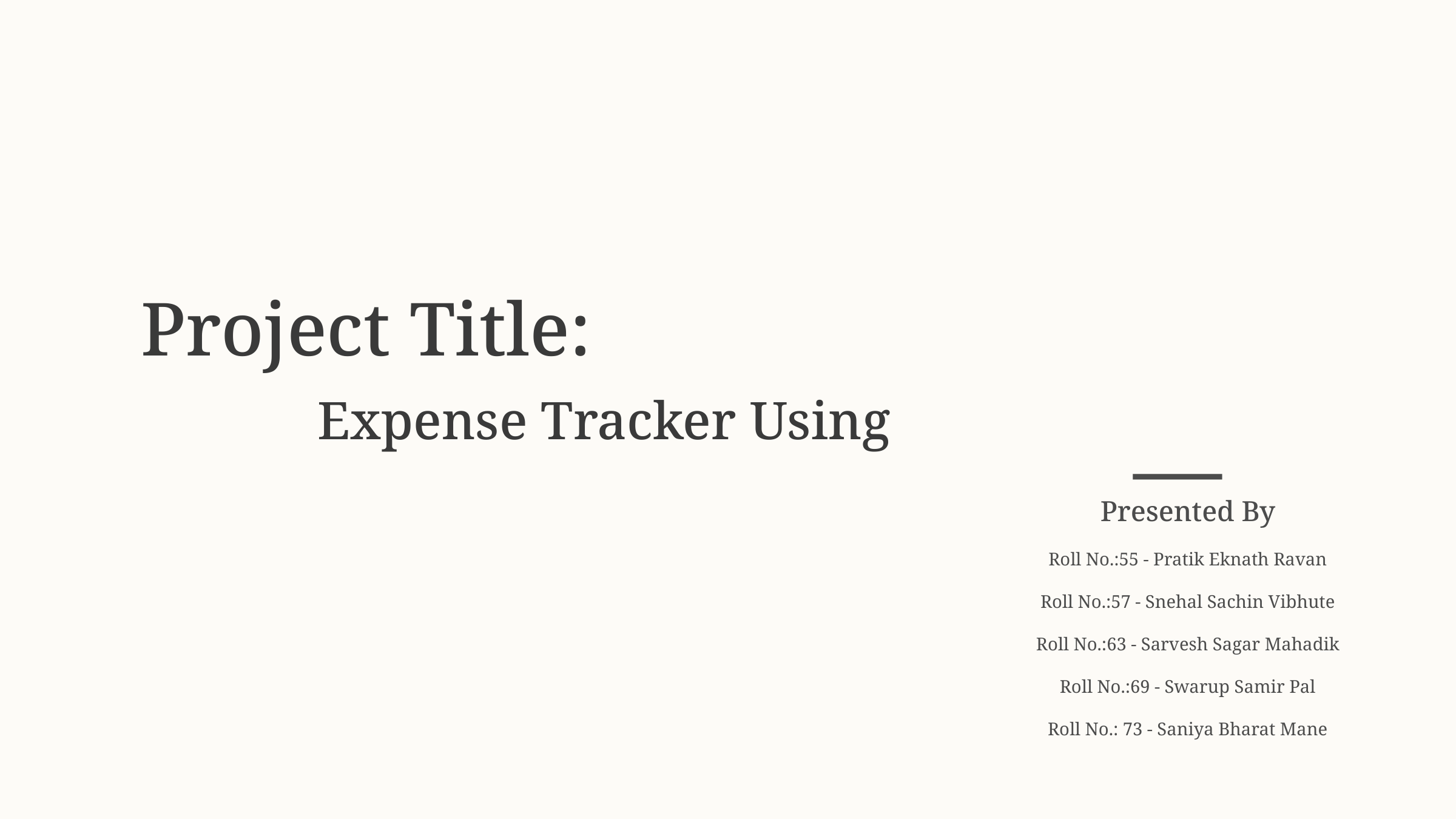

Project Title:
Expense Tracker Using
—
Presented By
Roll No.:55 - Pratik Eknath Ravan
Roll No.:57 - Snehal Sachin Vibhute
Roll No.:63 - Sarvesh Sagar Mahadik
Roll No.:69 - Swarup Samir Pal
Roll No.: 73 - Saniya Bharat Mane